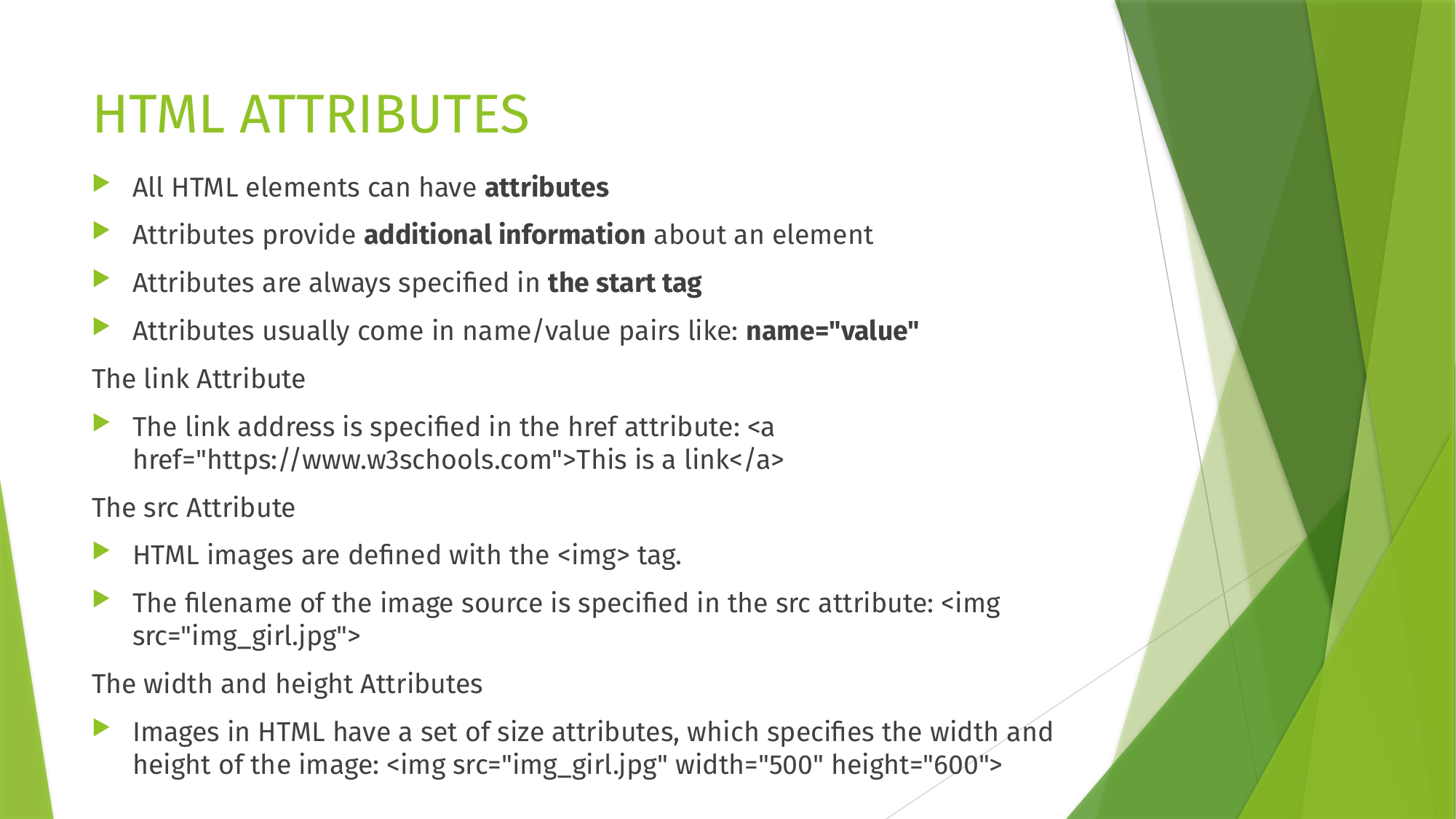

# HTML ATTRIBUTES
All HTML elements can have attributes
Attributes provide additional information about an element
Attributes are always specified in the start tag
Attributes usually come in name/value pairs like: name="value"
The link Attribute
The link address is specified in the href attribute: <a href="https://www.w3schools.com">This is a link</a>
The src Attribute
HTML images are defined with the <img> tag.
The filename of the image source is specified in the src attribute: <img src="img_girl.jpg">
The width and height Attributes
Images in HTML have a set of size attributes, which specifies the width and height of the image: <img src="img_girl.jpg" width="500" height="600">